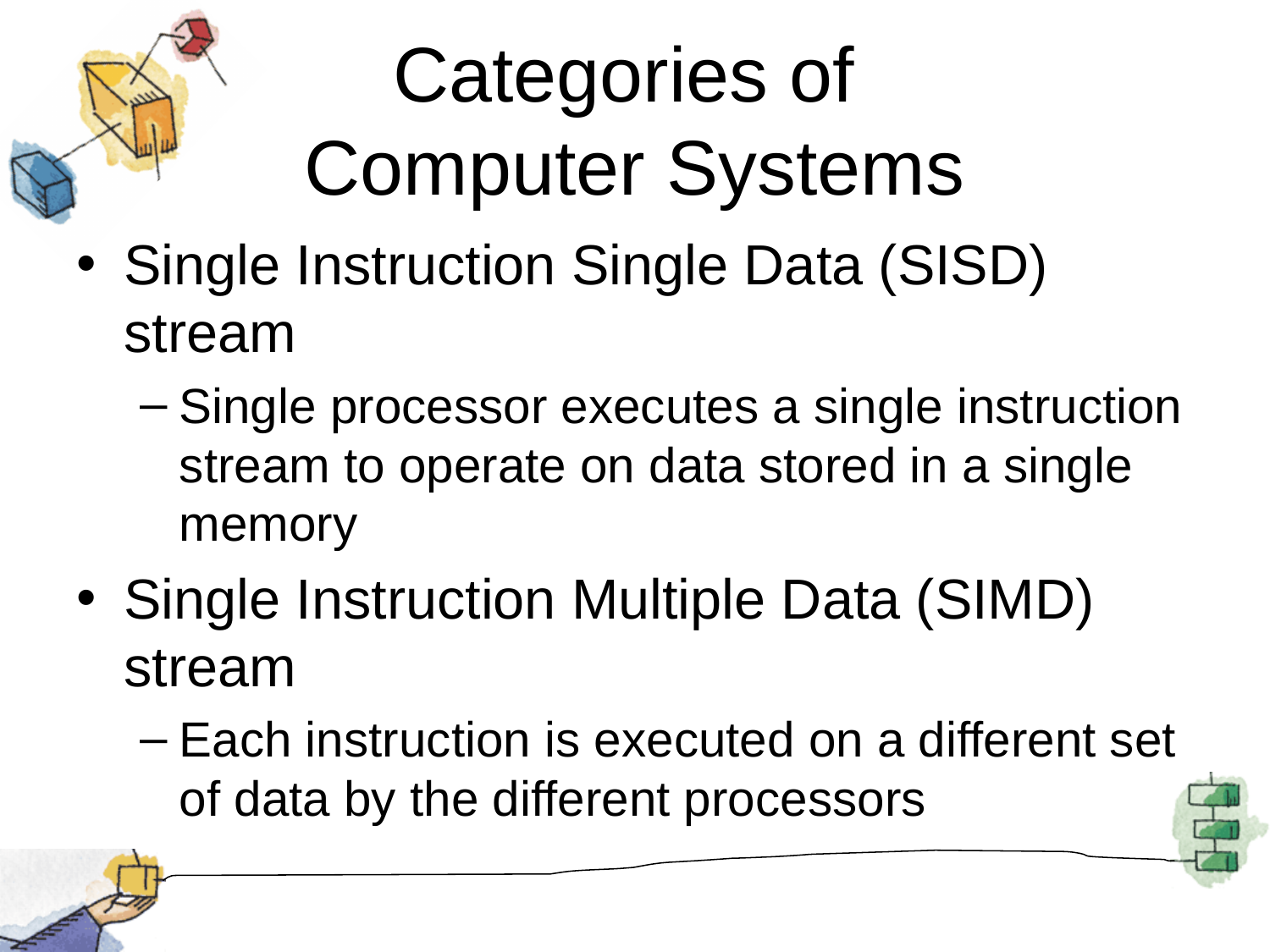

# Categories of Computer Systems
Single Instruction Single Data (SISD) stream
Single processor executes a single instruction stream to operate on data stored in a single memory
Single Instruction Multiple Data (SIMD) stream
Each instruction is executed on a different set of data by the different processors